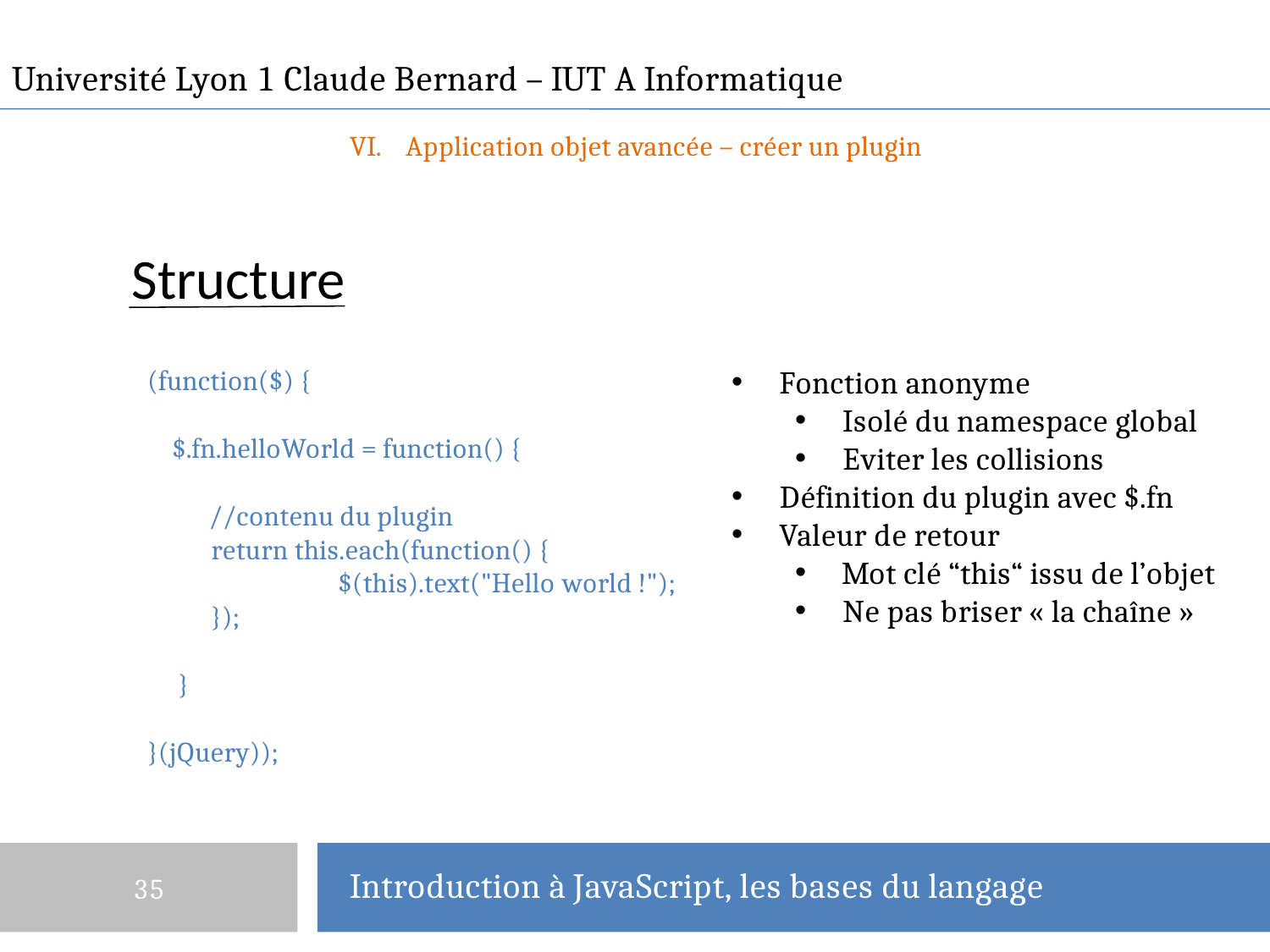

Université Lyon 1 Claude Bernard – IUT A Informatique
Application objet avancée – créer un plugin
# Structure
(function($) {

    $.fn.helloWorld = function() {

          //contenu du plugin
return this.each(function() {
	$(this).text("Hello world !");
});

     }

}(jQuery));
Fonction anonyme
Isolé du namespace global
Eviter les collisions
Définition du plugin avec $.fn
Valeur de retour
Mot clé “this“ issu de l’objet
Ne pas briser « la chaîne »
35

Introduction à JavaScript, les bases du langage